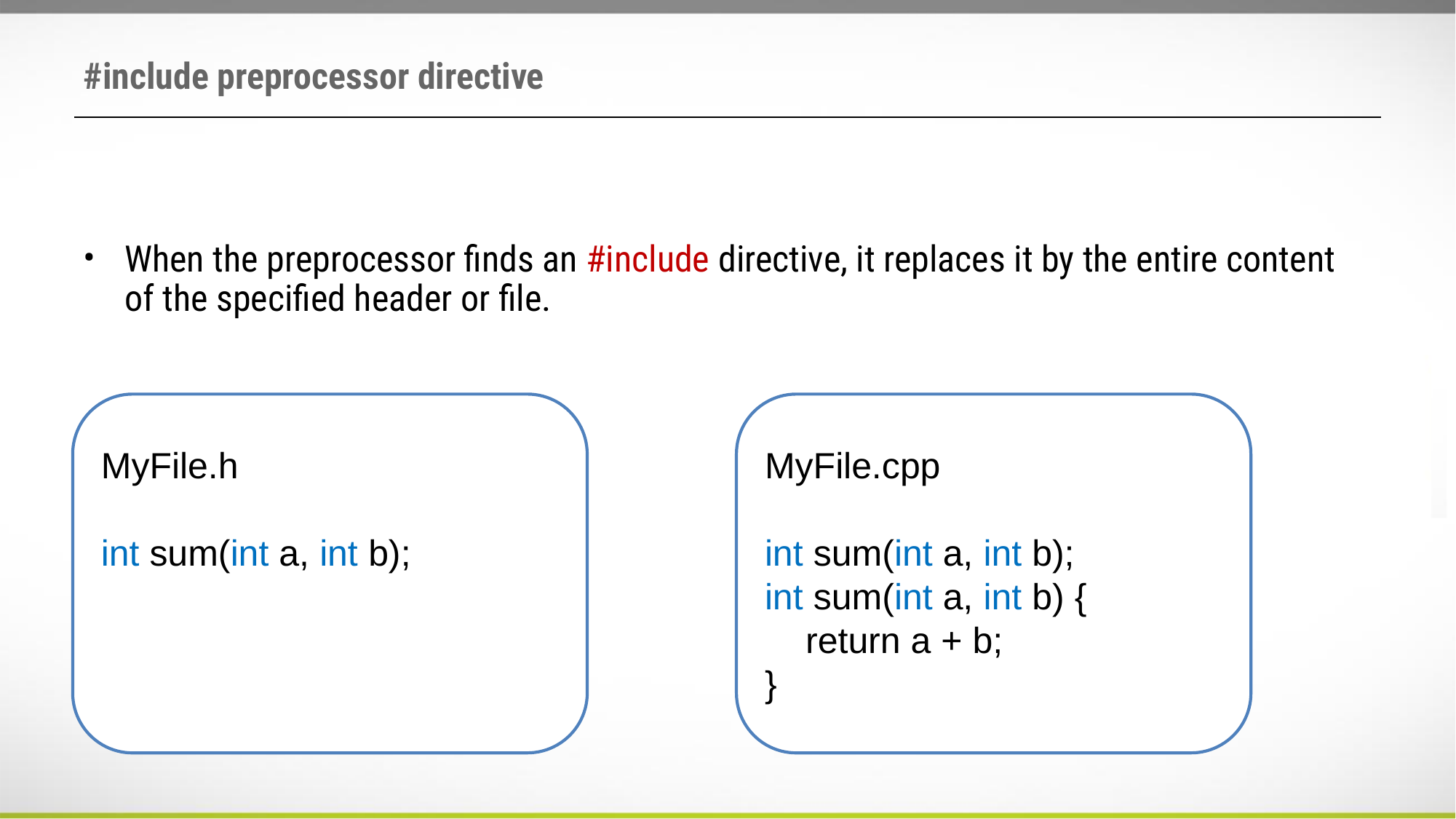

# #include preprocessor directive

When the preprocessor finds an #include directive, it replaces it by the entire content of the specified header or file.

MyFile.h

int sum(int a, int b);

MyFile.cpp

int sum(int a, int b);
int sum(int a, int b) {
    return a + b;
}